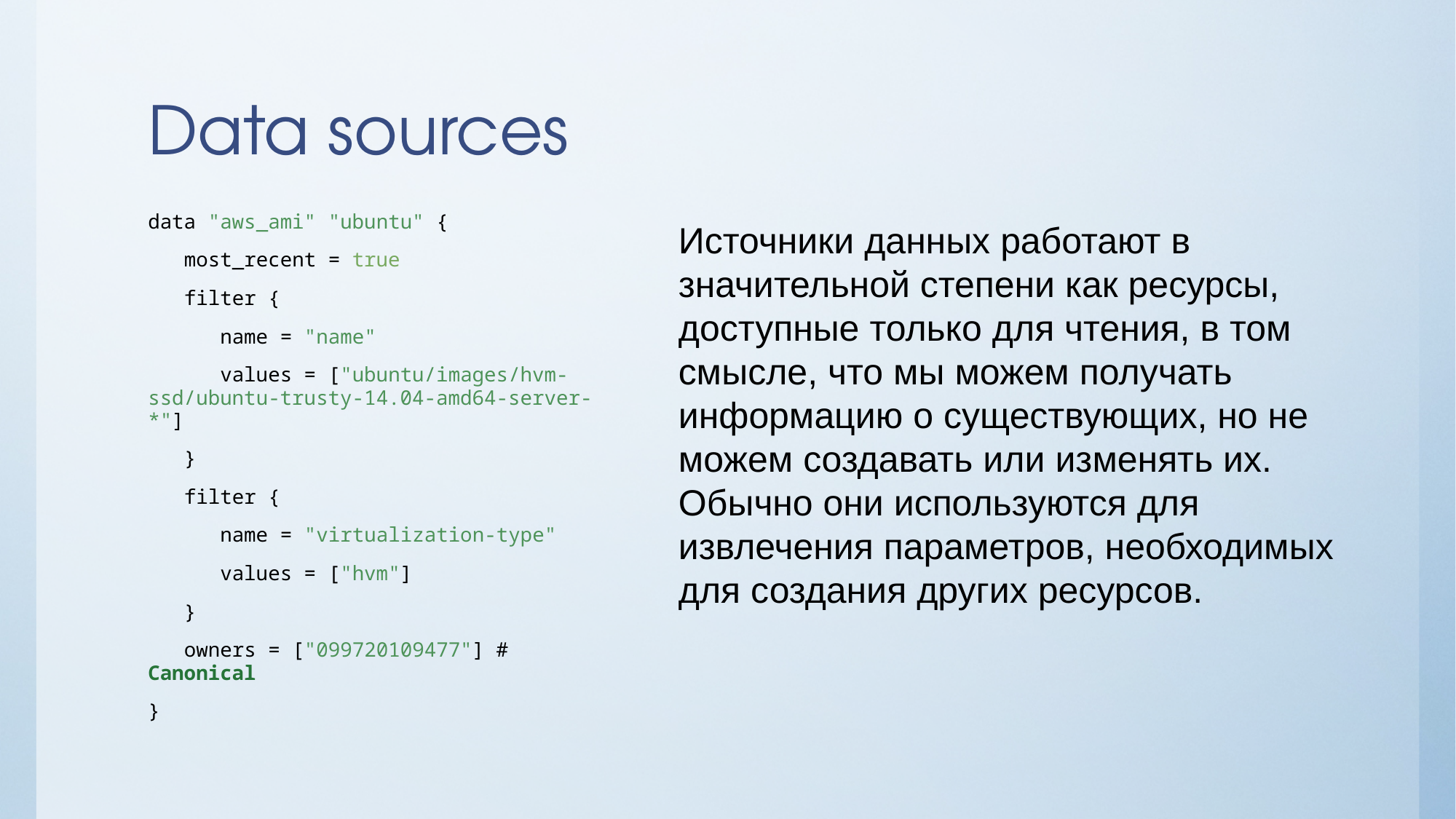

# Data sources
data "aws_ami" "ubuntu" {
   most_recent = true
   filter {
      name = "name"
      values = ["ubuntu/images/hvm-ssd/ubuntu-trusty-14.04-amd64-server-*"]
   }
   filter {
      name = "virtualization-type"
      values = ["hvm"]
   }
   owners = ["099720109477"] # Canonical
}
Источники данных работают в значительной степени как ресурсы, доступные только для чтения, в том смысле, что мы можем получать информацию о существующих, но не можем создавать или изменять их. Обычно они используются для извлечения параметров, необходимых для создания других ресурсов.